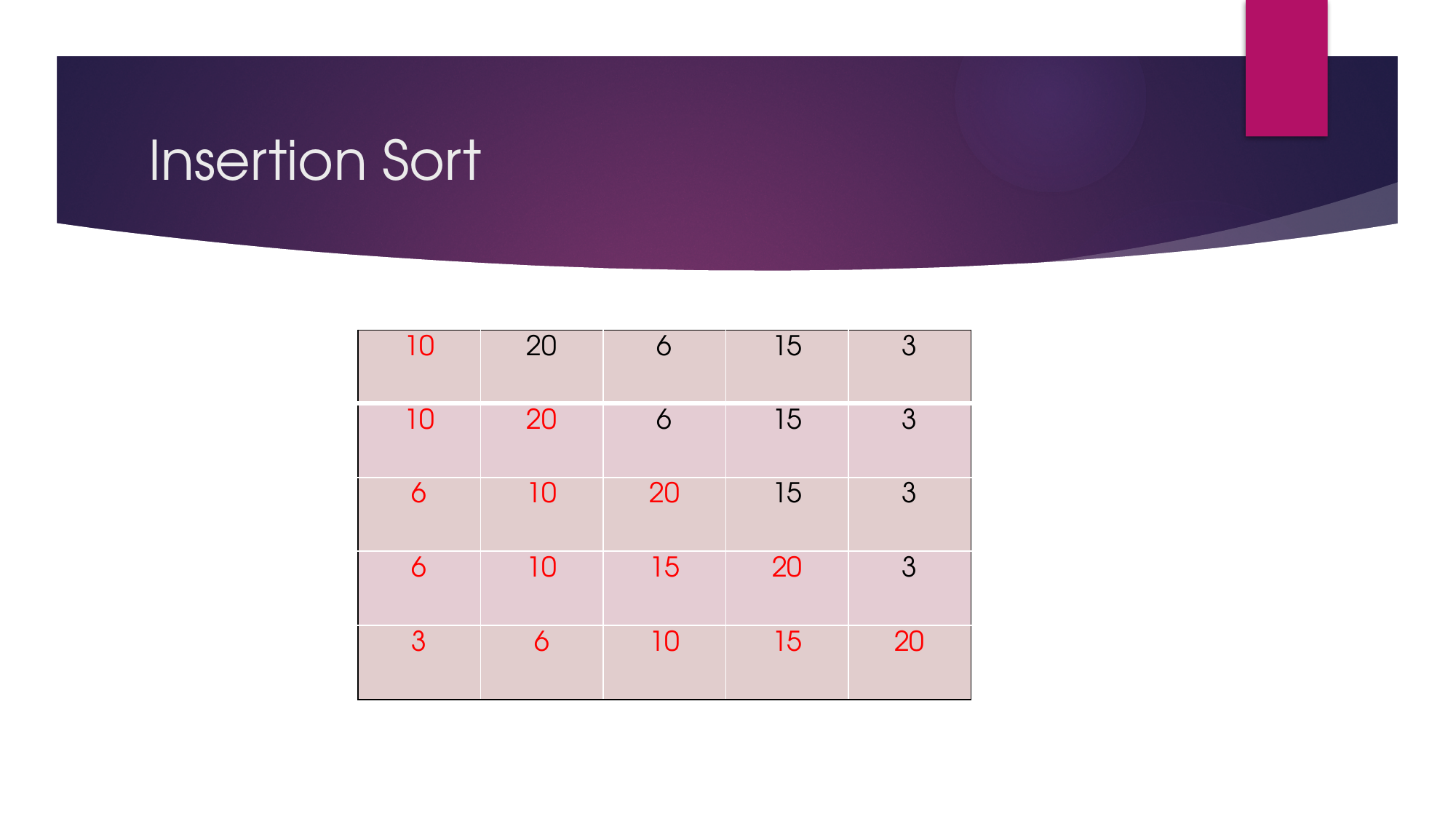

# Insertion Sort
| 10 | 20 | 6 | 15 | 3 |
| --- | --- | --- | --- | --- |
| 10 | 20 | 6 | 15 | 3 |
| 6 | 10 | 20 | 15 | 3 |
| 6 | 10 | 15 | 20 | 3 |
| 3 | 6 | 10 | 15 | 20 |